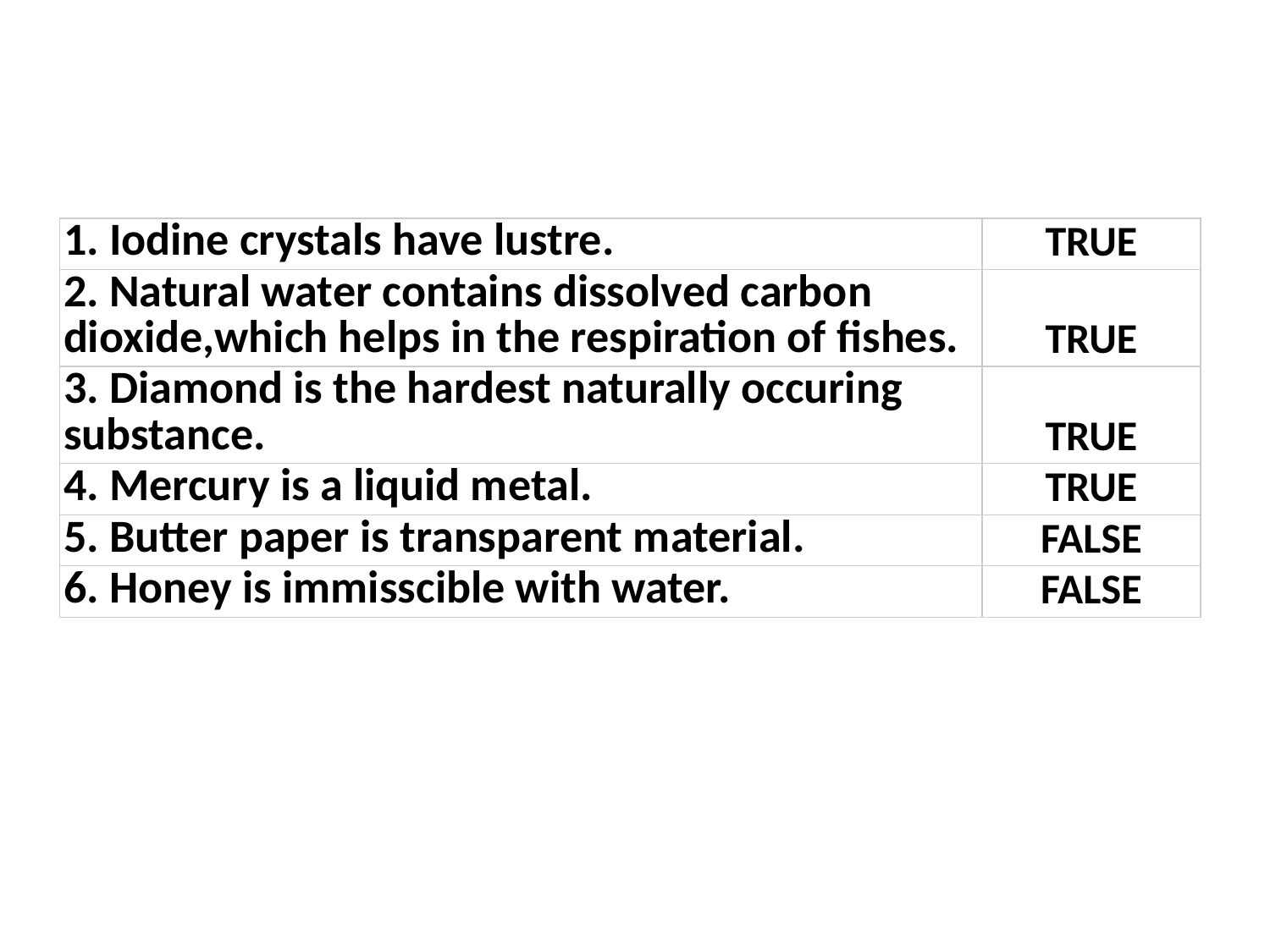

| 1. Iodine crystals have lustre. | TRUE |
| --- | --- |
| 2. Natural water contains dissolved carbon dioxide,which helps in the respiration of fishes. | TRUE |
| 3. Diamond is the hardest naturally occuring substance. | TRUE |
| 4. Mercury is a liquid metal. | TRUE |
| 5. Butter paper is transparent material. | FALSE |
| 6. Honey is immisscible with water. | FALSE |